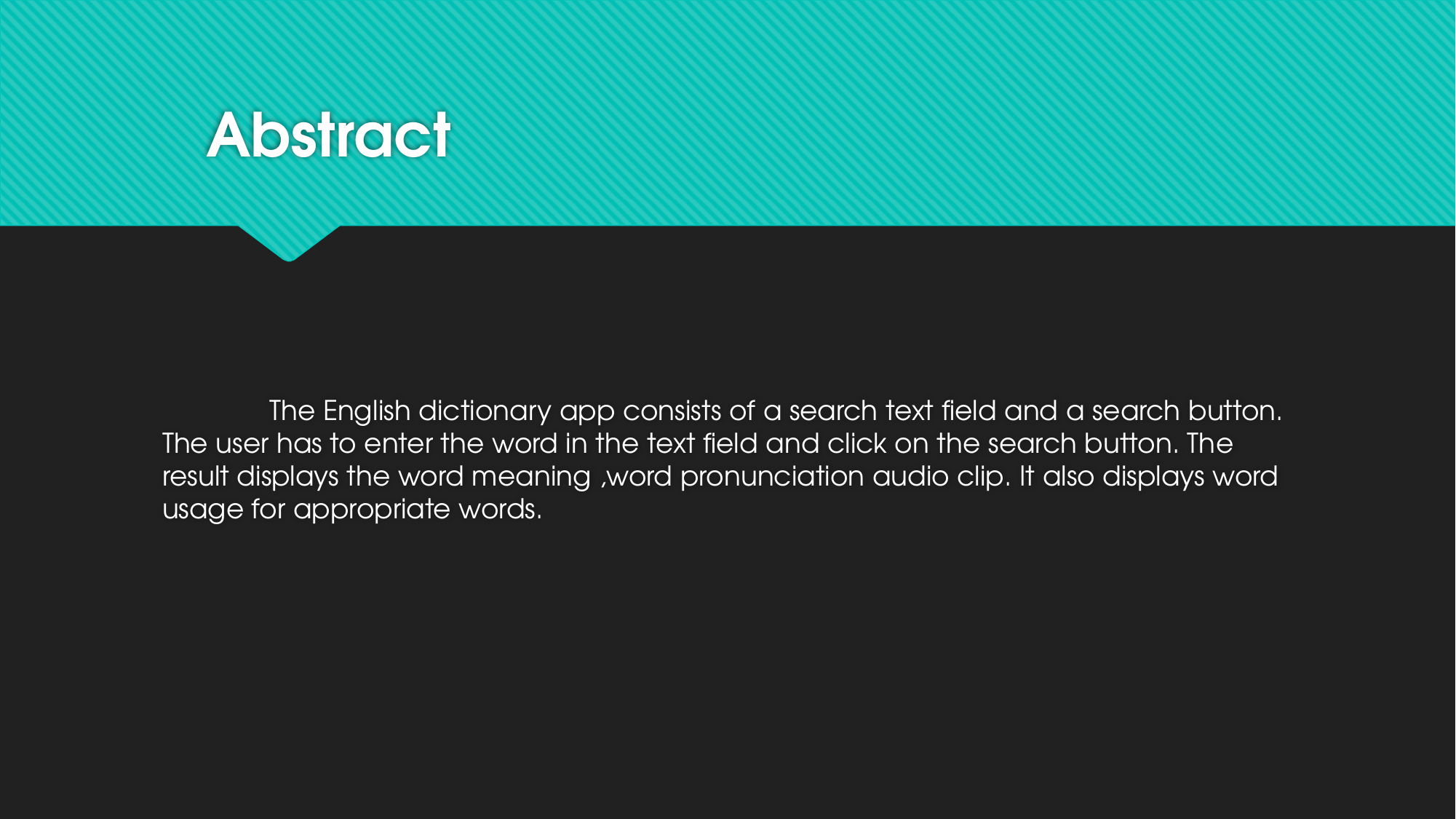

# Abstract
              The English dictionary app consists of a search text field and a search button. The user has to enter the word in the text field and click on the search button. The result displays the word meaning ,word pronunciation audio clip. It also displays word usage for appropriate words.